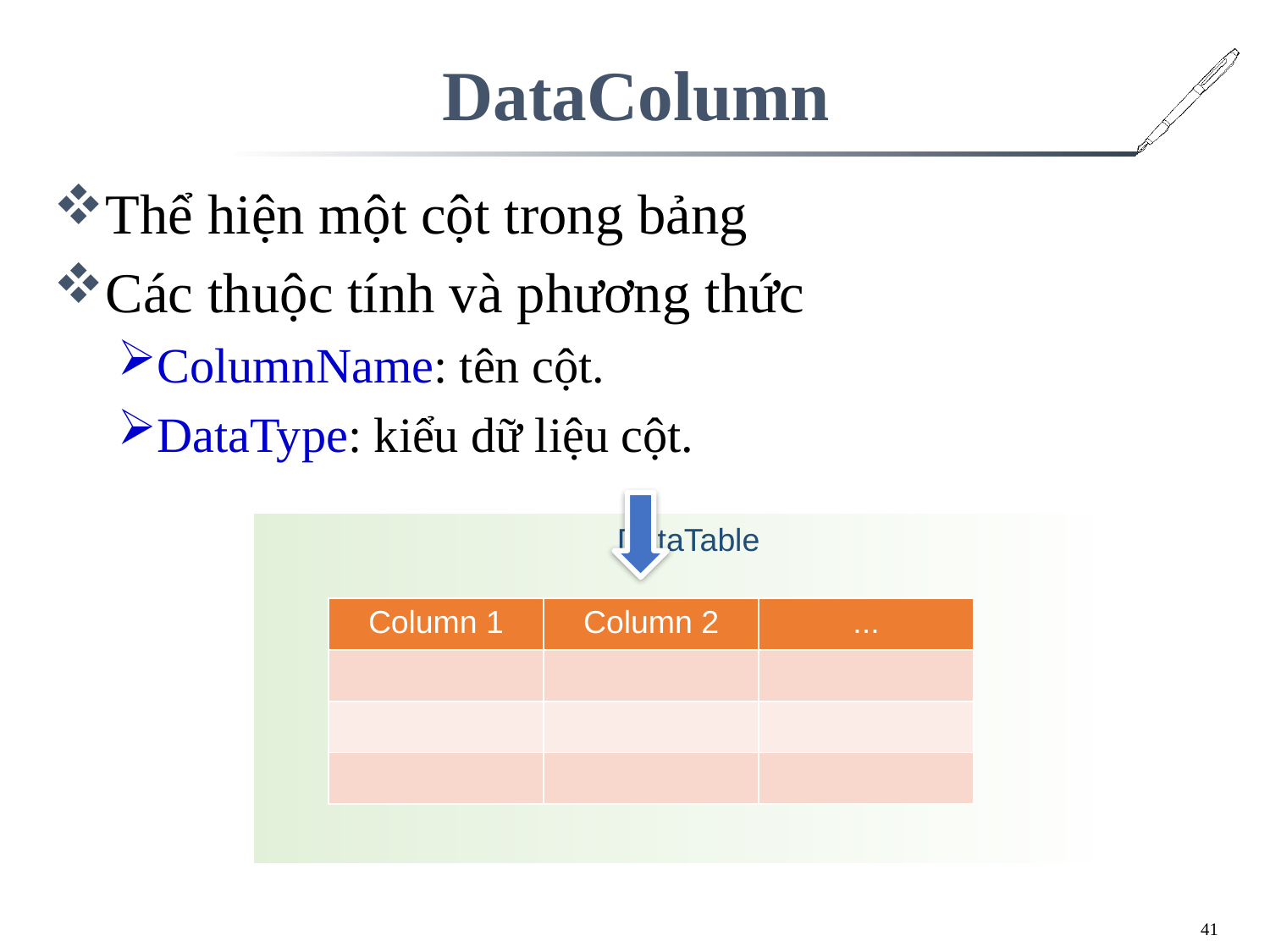

# DataColumn
Thể hiện một cột trong bảng
Các thuộc tính và phương thức
ColumnName: tên cột.
DataType: kiểu dữ liệu cột.

DataTable
| Column 1 | Column 2 | ... |
| --- | --- | --- |
|  |  |  |
|  |  |  |
|  |  |  |
41